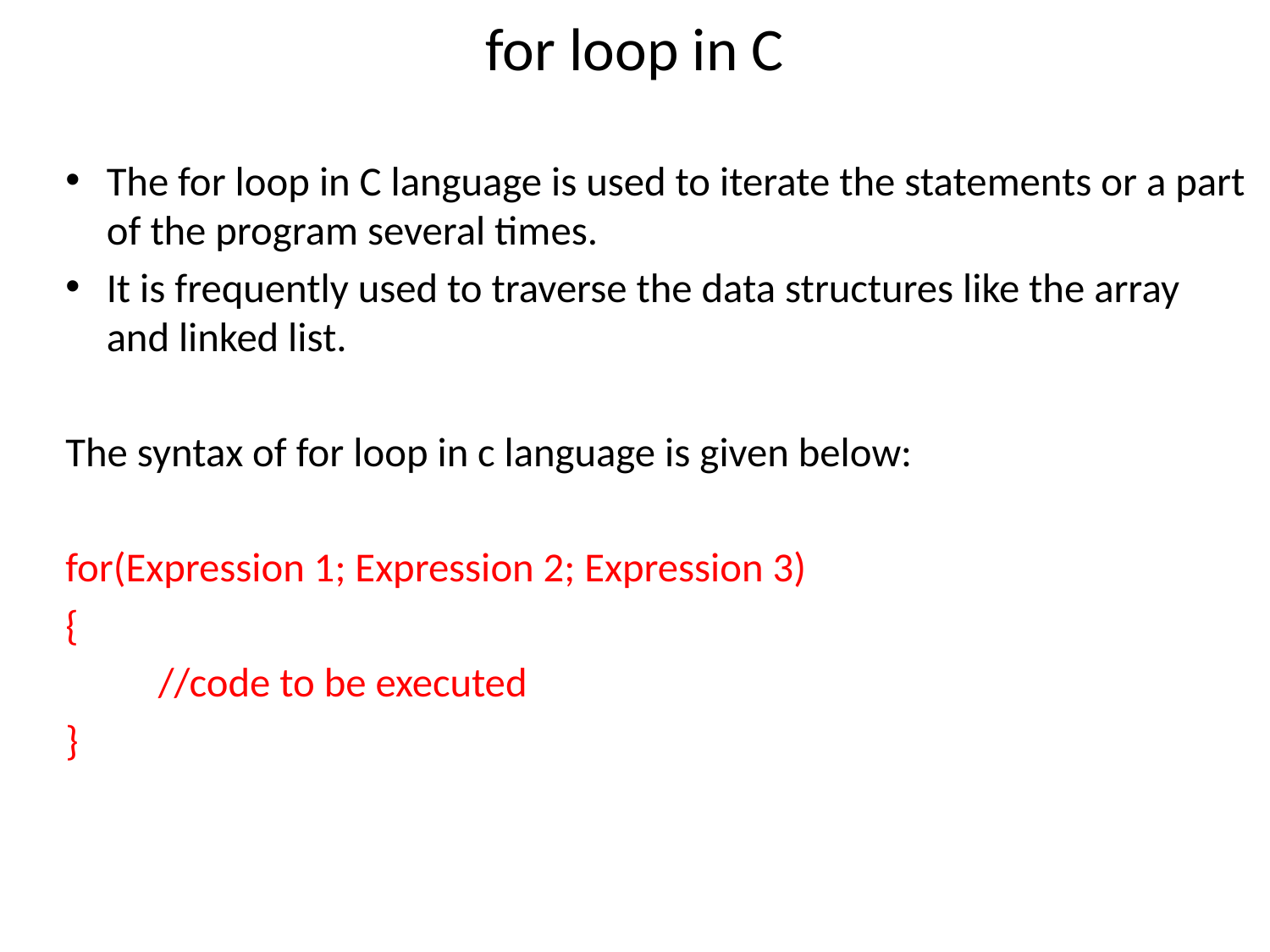

# for loop in C
The for loop in C language is used to iterate the statements or a part of the program several times.
It is frequently used to traverse the data structures like the array and linked list.

The syntax of for loop in c language is given below:

for(Expression 1; Expression 2; Expression 3)
{
	//code to be executed
}